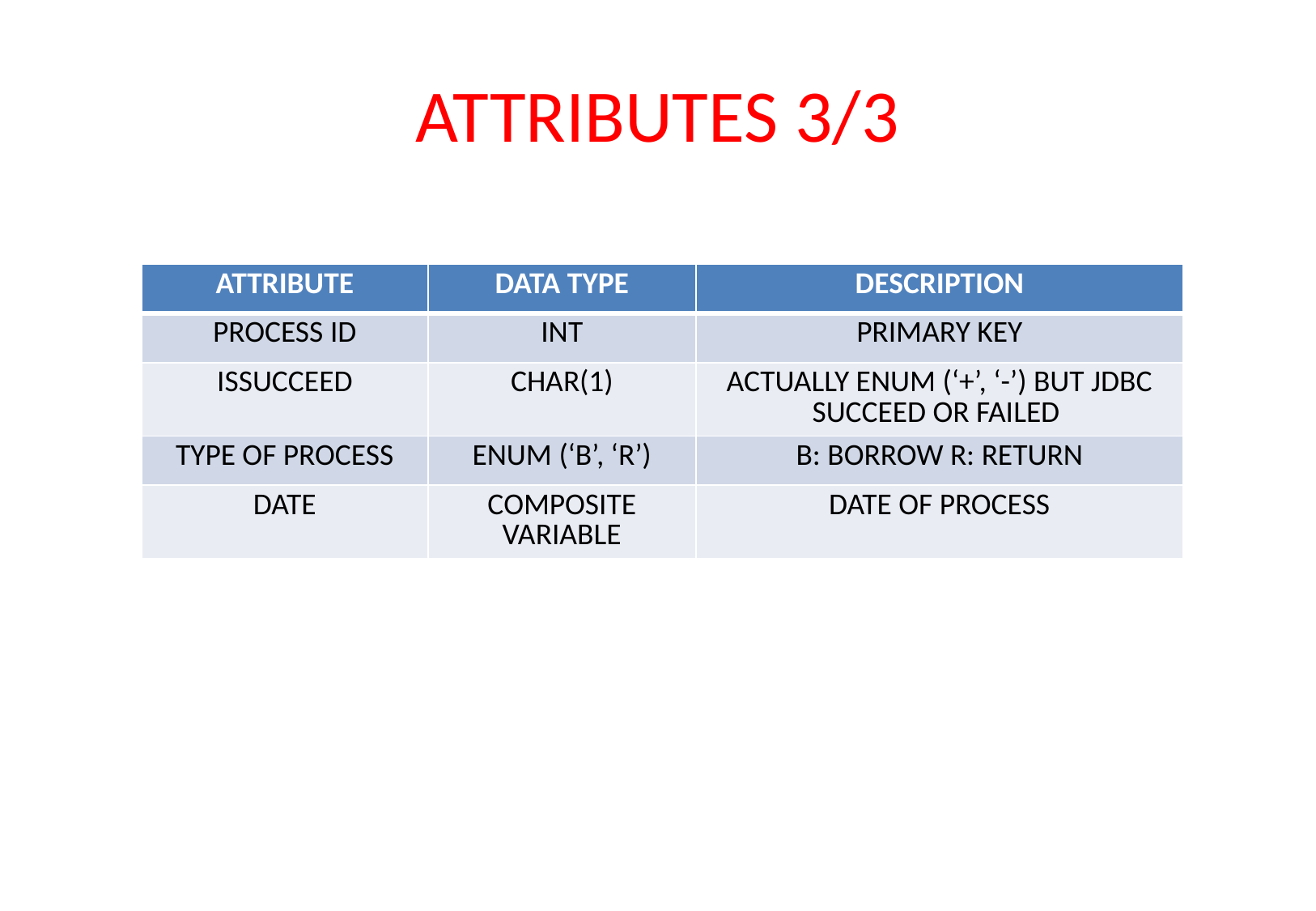

# ATTRIBUTES 3/3
| ATTRIBUTE | DATA TYPE | DESCRIPTION |
| --- | --- | --- |
| PROCESS ID | INT | PRIMARY KEY |
| ISSUCCEED | CHAR(1) | ACTUALLY ENUM (‘+’, ‘-’) BUT JDBC SUCCEED OR FAILED |
| TYPE OF PROCESS | ENUM (‘B’, ‘R’) | B: BORROW R: RETURN |
| DATE | COMPOSITE VARIABLE | DATE OF PROCESS |